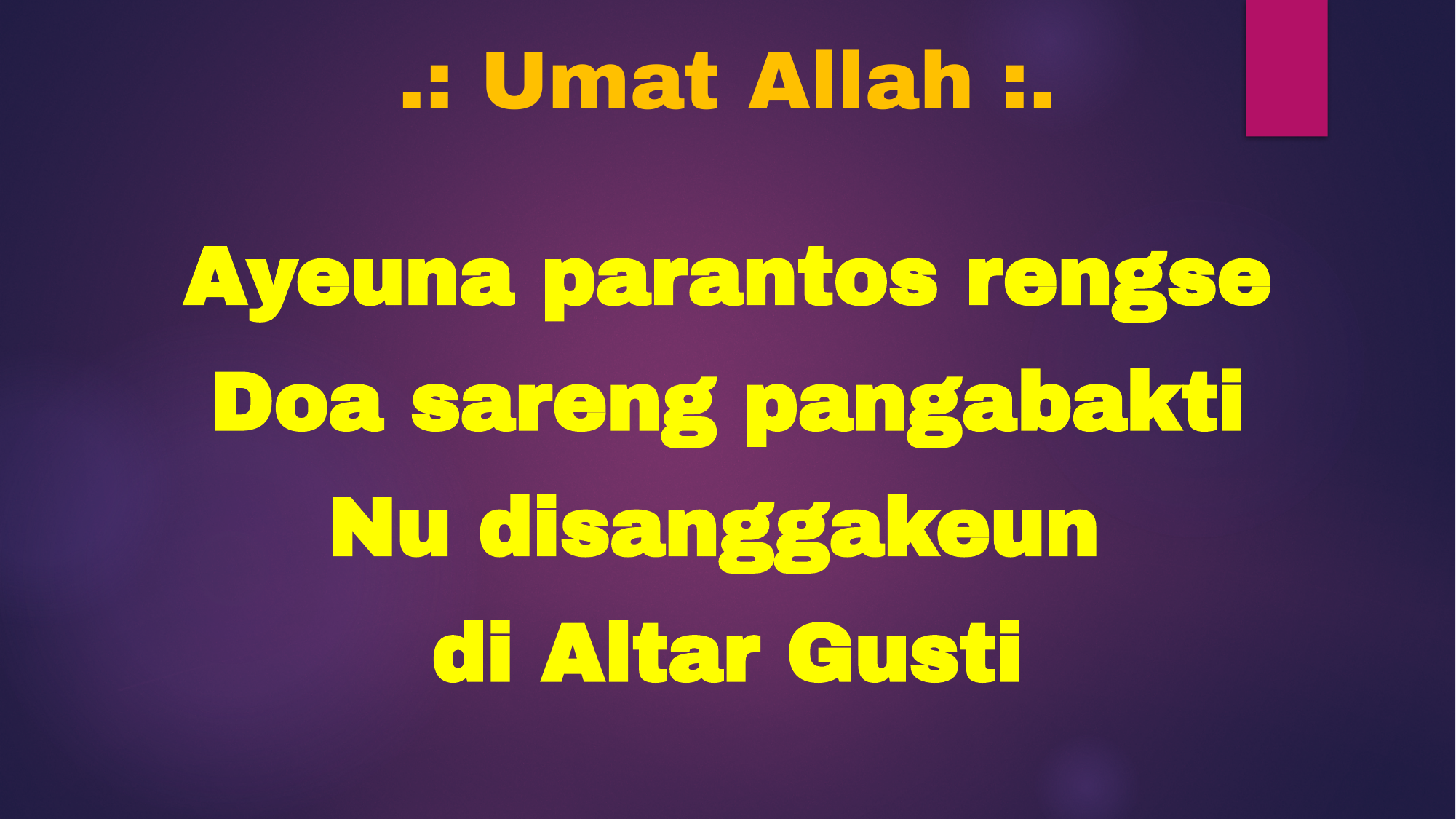

# .: Umat Allah :.
Ayeuna parantos rengse
Doa sareng pangabakti
Nu disanggakeun
di Altar Gusti